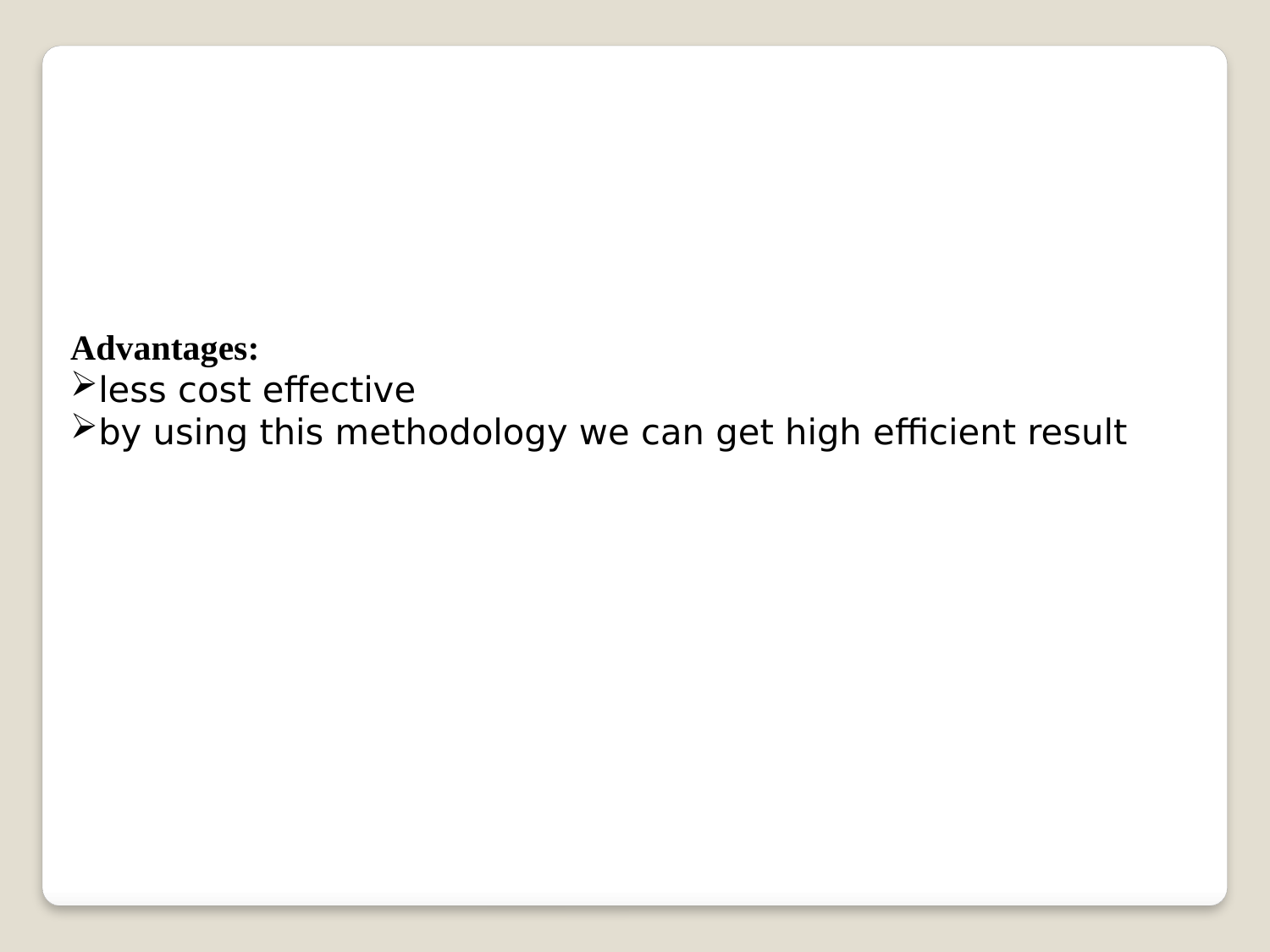

Advantages:
less cost effective
by using this methodology we can get high efficient result